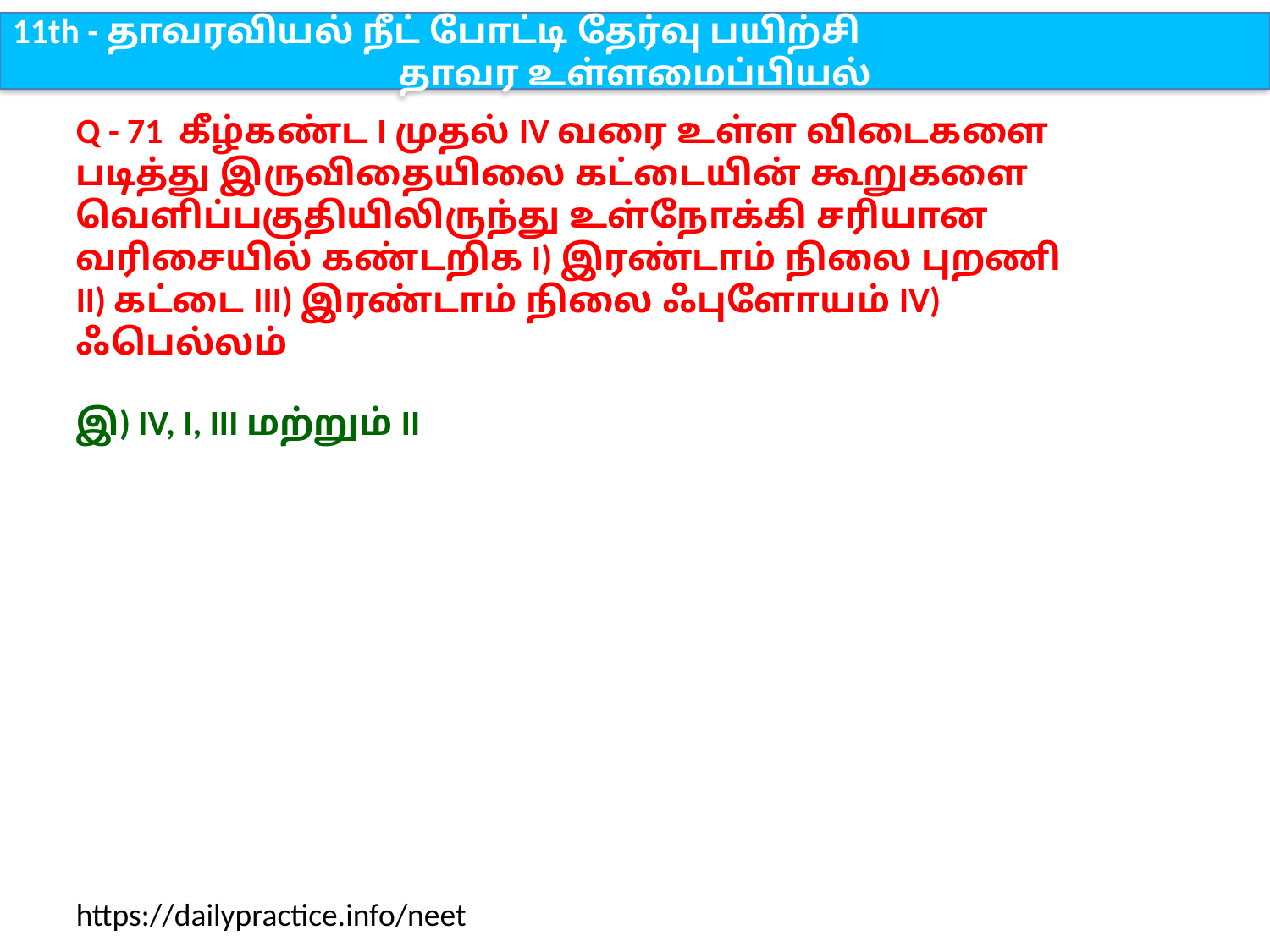

11th - தாவரவியல் நீட் போட்டி தேர்வு பயிற்சி
தாவர உள்ளமைப்பியல்

Q - 71  கீழ்கண்ட I முதல் IV வரை உள்ள விடைகளை படித்து இருவிதையிலை கட்டையின் கூறுகளை வெளிப்பகுதியிலிருந்து உள்நோக்கி சரியான வரிசையில் கண்டறிக I) இரண்டாம் நிலை புறணி II) கட்டை III) இரண்டாம் நிலை ஃபுளோயம் IV) ஃபெல்லம்

இ) IV, I, III மற்றும் II
https://dailypractice.info/neet